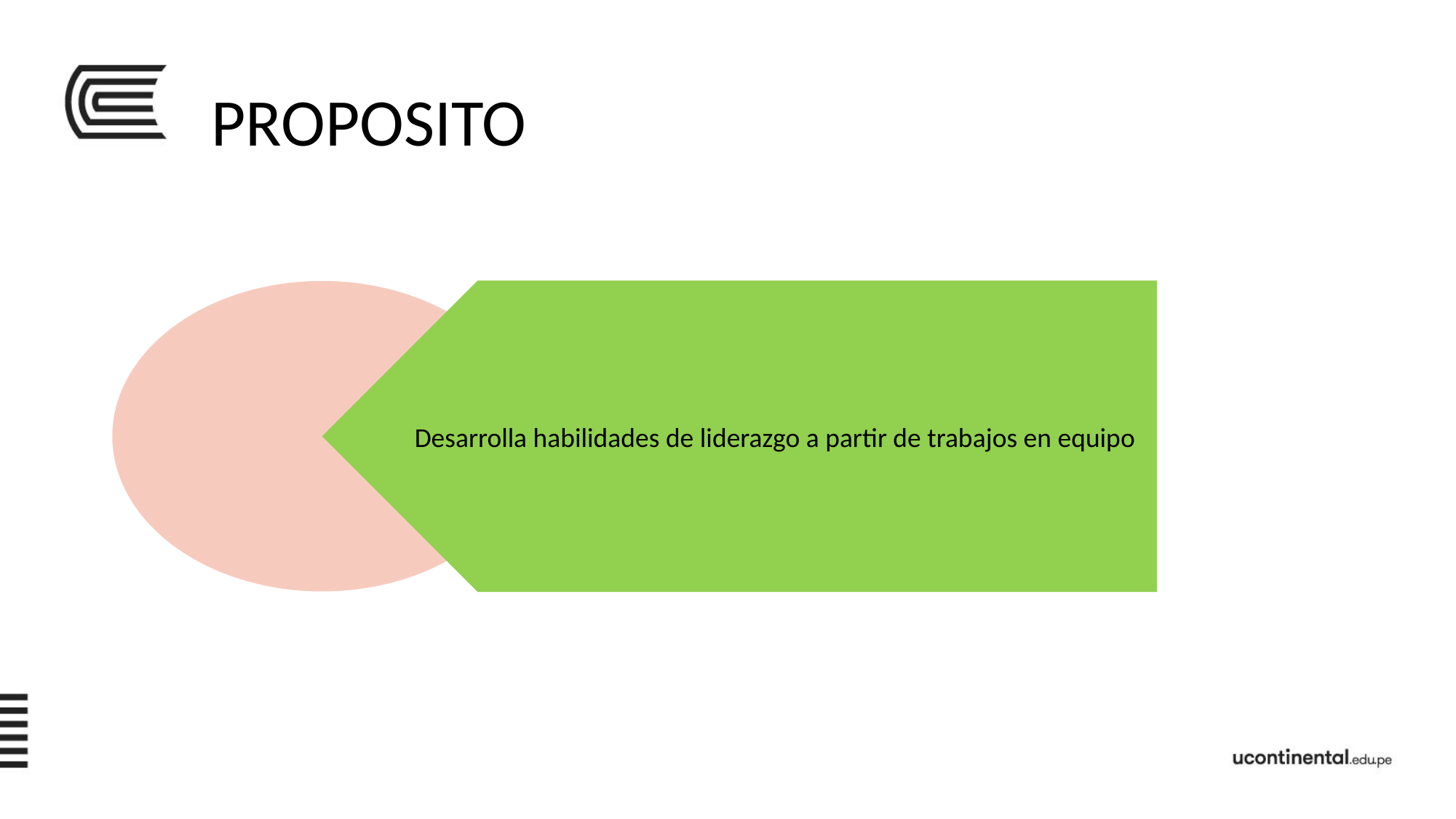

# PROPOSITO
Desarrolla habilidades de liderazgo a partir de trabajos en equipo